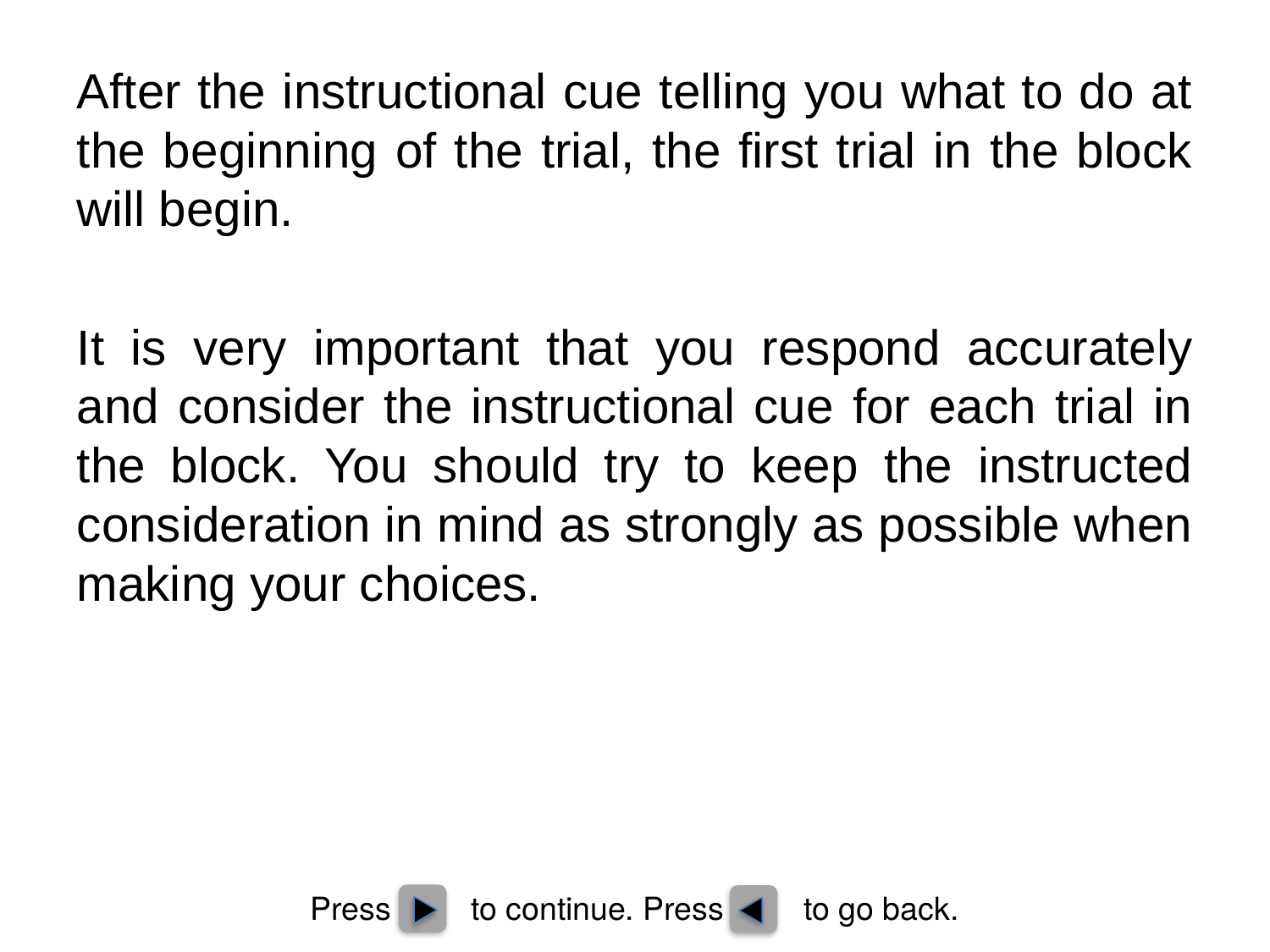

After the instructional cue telling you what to do at the beginning of the trial, the first trial in the block will begin.

It is very important that you respond accurately and consider the instructional cue for each trial in the block. You should try to keep the instructed consideration in mind as strongly as possible when making your choices.